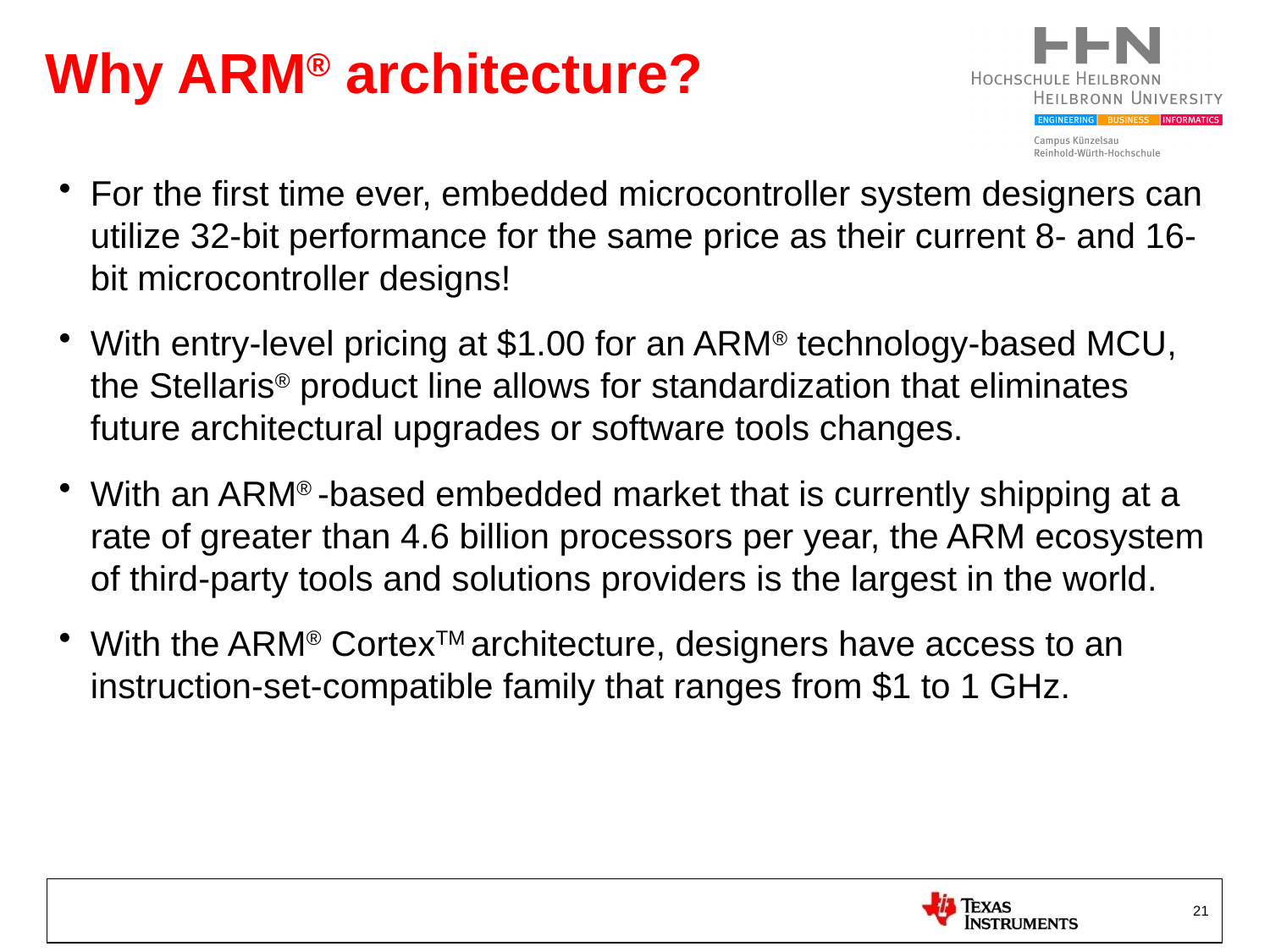

# Why ARM® architecture?
For the first time ever, embedded microcontroller system designers can utilize 32-bit performance for the same price as their current 8- and 16-bit microcontroller designs!
With entry-level pricing at $1.00 for an ARM® technology-based MCU, the Stellaris® product line allows for standardization that eliminates future architectural upgrades or software tools changes.
With an ARM® -based embedded market that is currently shipping at a rate of greater than 4.6 billion processors per year, the ARM ecosystem of third-party tools and solutions providers is the largest in the world.
With the ARM® CortexTM architecture, designers have access to an instruction-set-compatible family that ranges from $1 to 1 GHz.

21